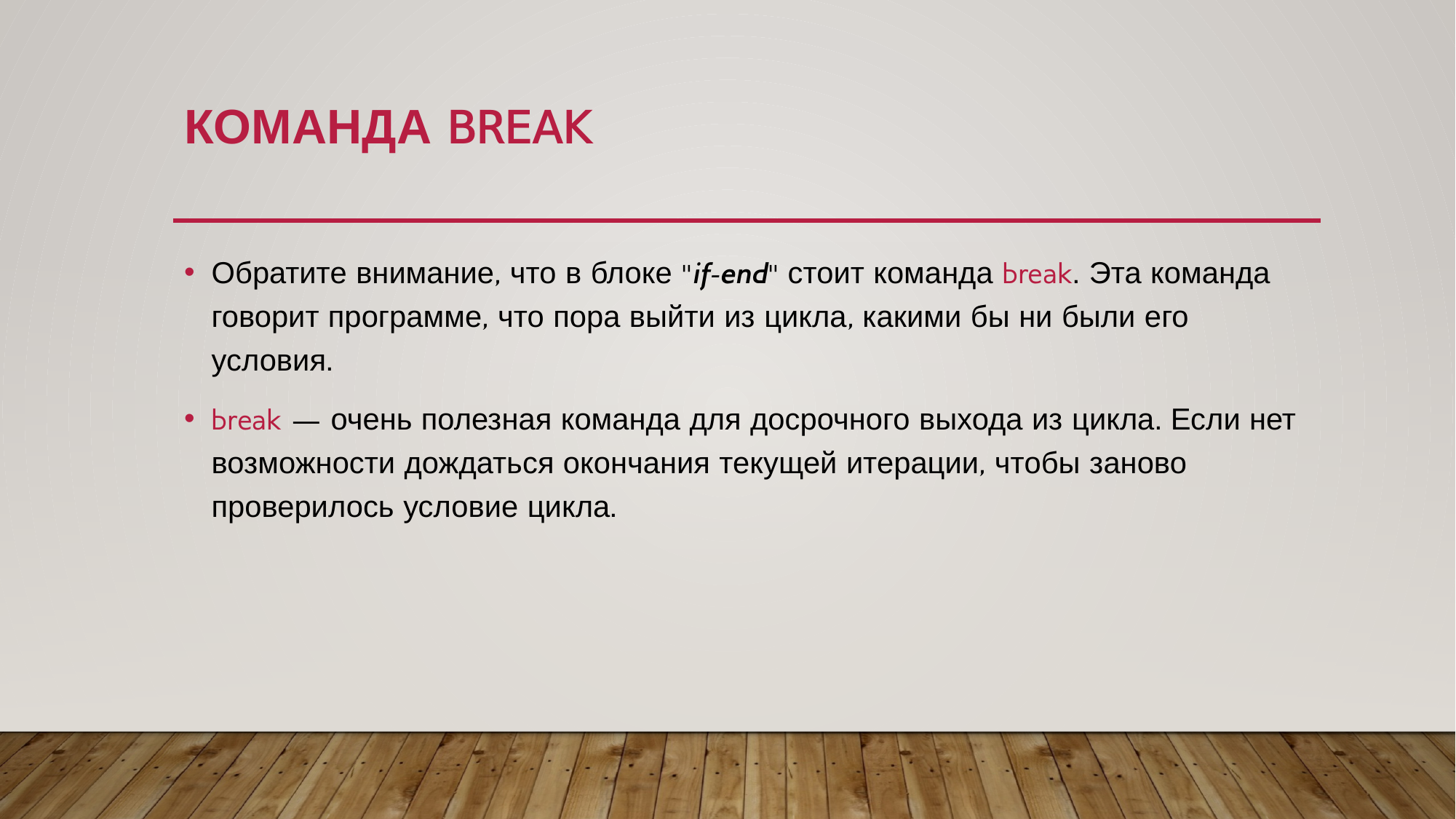

# Команда break
Обратите внимание, что в блоке "if-end" стоит команда break. Эта команда говорит программе, что пора выйти из цикла, какими бы ни были его условия.
break — очень полезная команда для досрочного выхода из цикла. Если нет возможности дождаться окончания текущей итерации, чтобы заново проверилось условие цикла.